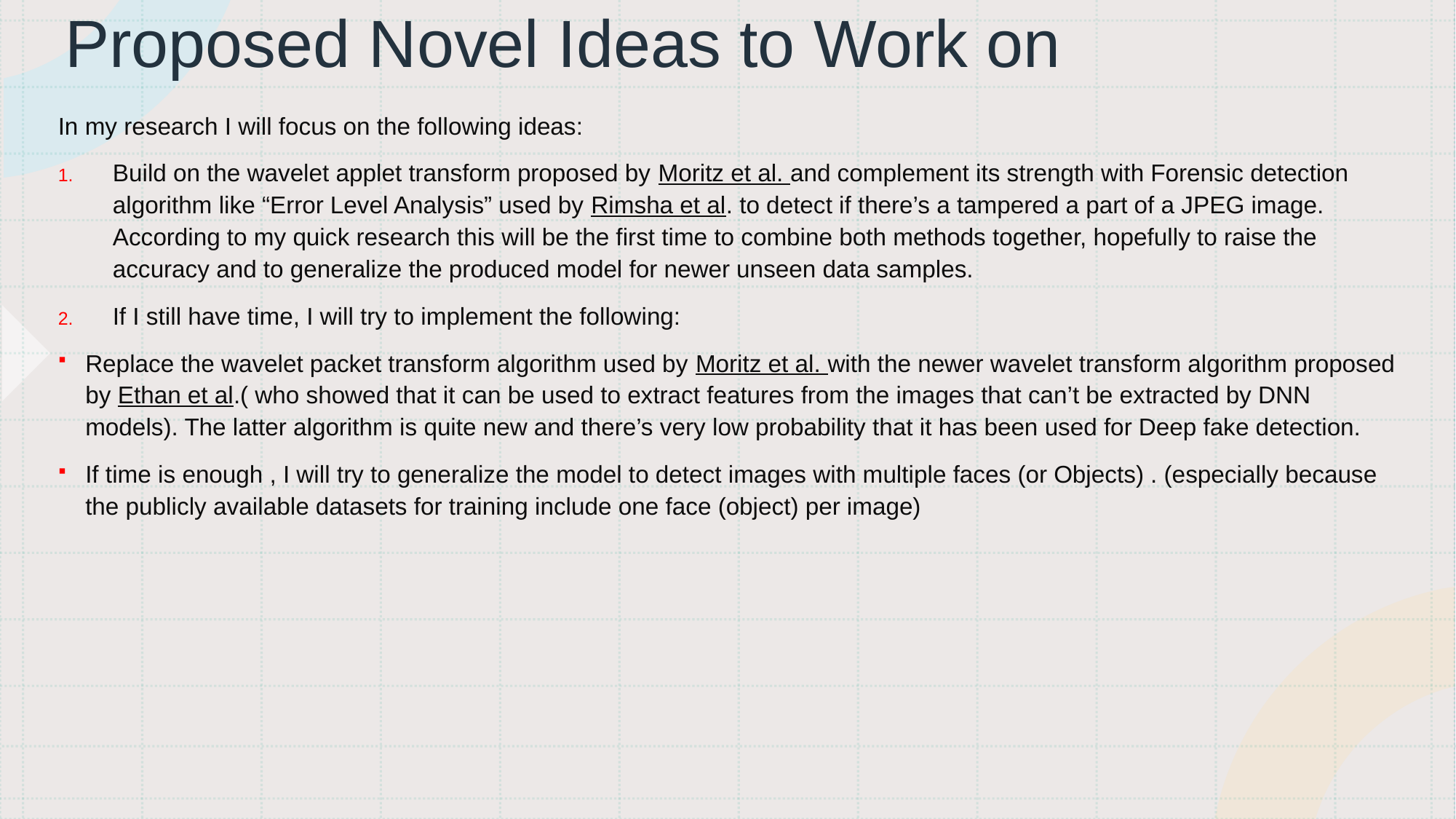

# Proposed Novel Ideas to Work on
In my research I will focus on the following ideas:
Build on the wavelet applet transform proposed by Moritz et al. and complement its strength with Forensic detection algorithm like “Error Level Analysis” used by Rimsha et al. to detect if there’s a tampered a part of a JPEG image. According to my quick research this will be the first time to combine both methods together, hopefully to raise the accuracy and to generalize the produced model for newer unseen data samples.
If I still have time, I will try to implement the following:
Replace the wavelet packet transform algorithm used by Moritz et al. with the newer wavelet transform algorithm proposed by Ethan et al.( who showed that it can be used to extract features from the images that can’t be extracted by DNN models). The latter algorithm is quite new and there’s very low probability that it has been used for Deep fake detection.
If time is enough , I will try to generalize the model to detect images with multiple faces (or Objects) . (especially because the publicly available datasets for training include one face (object) per image)